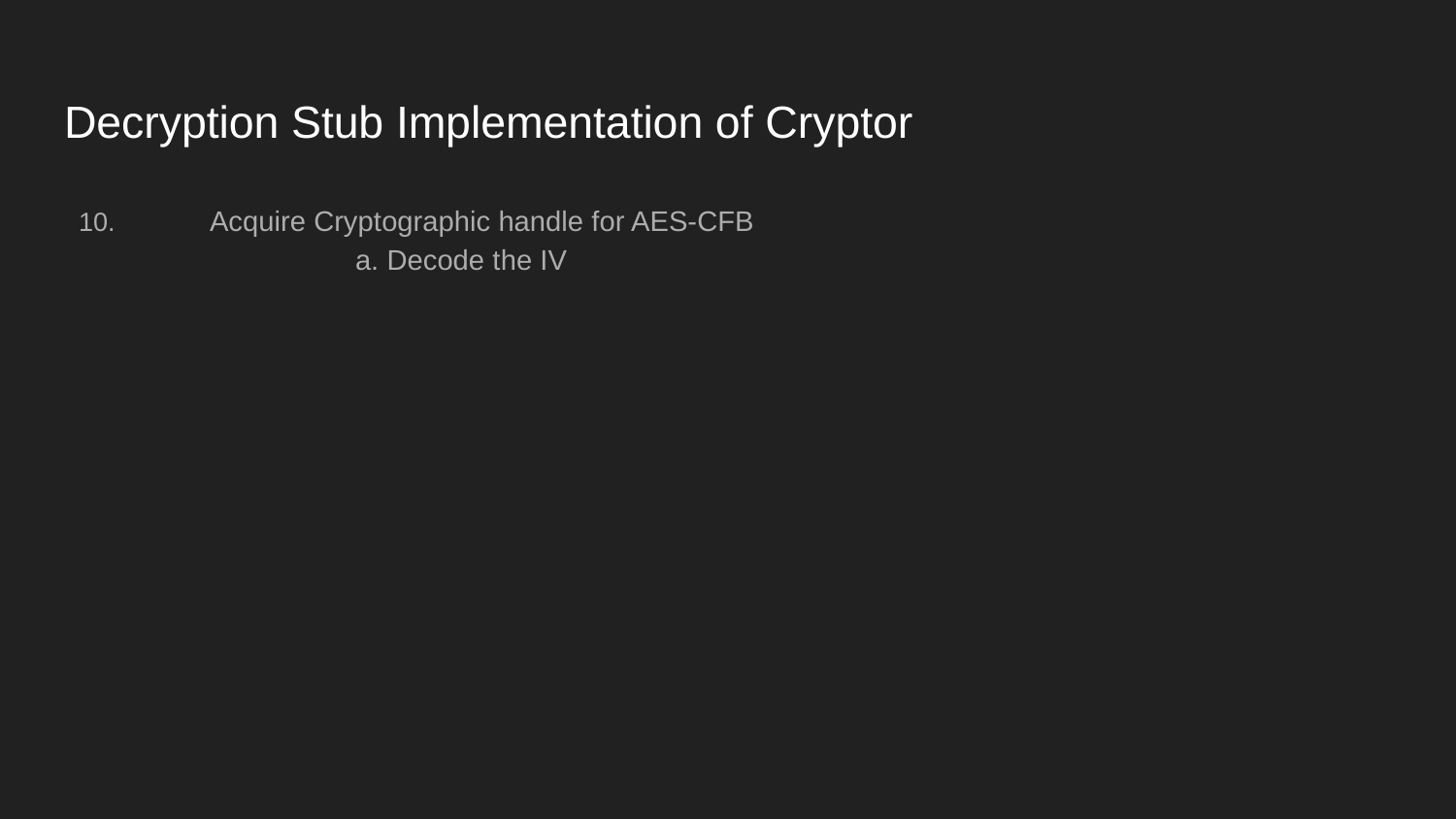

# Decryption Stub Implementation of Cryptor

  10.	Acquire Cryptographic handle for AES-CFB
		a. Decode the IV